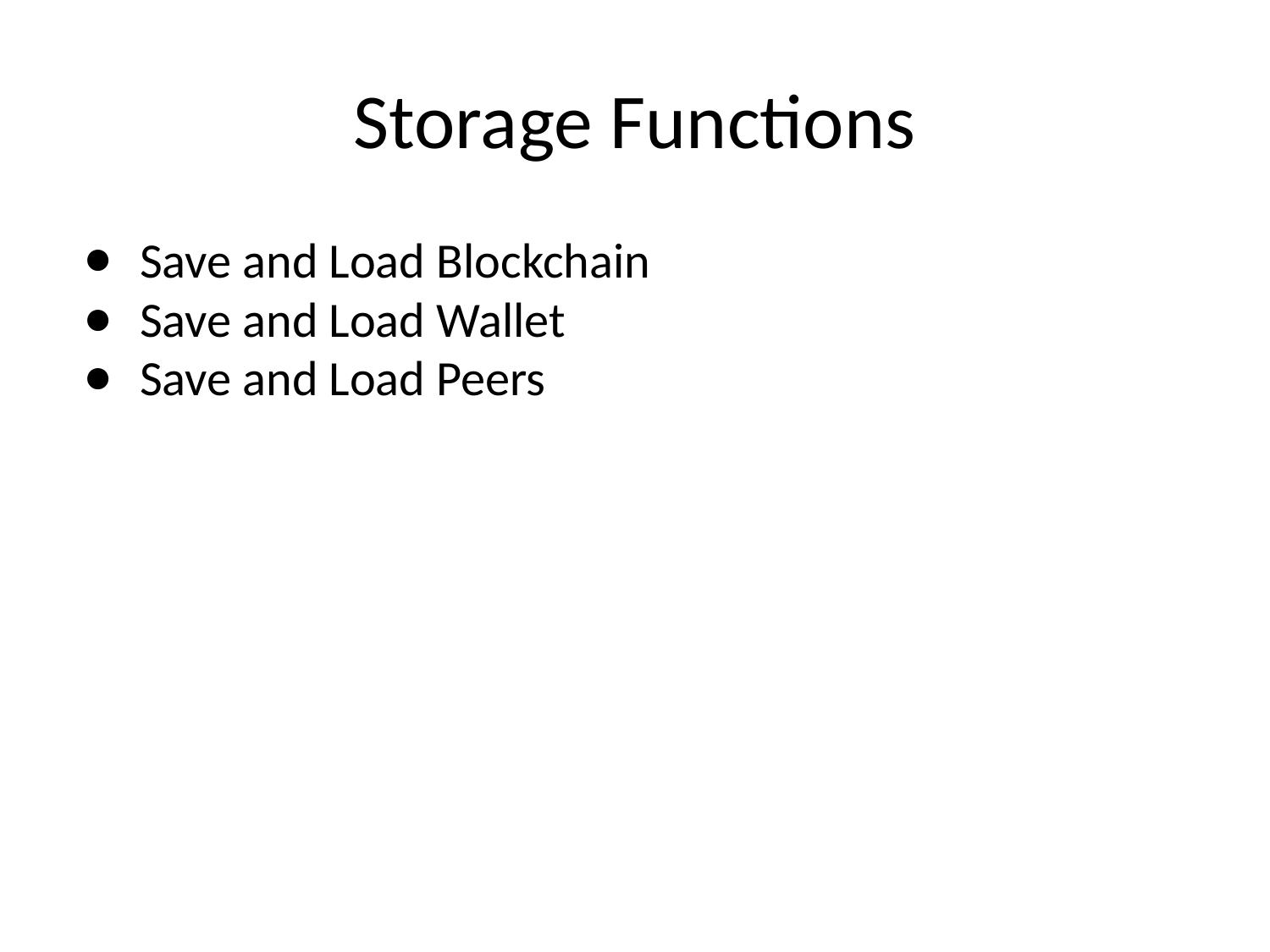

# Storage Functions
Save and Load Blockchain
Save and Load Wallet
Save and Load Peers